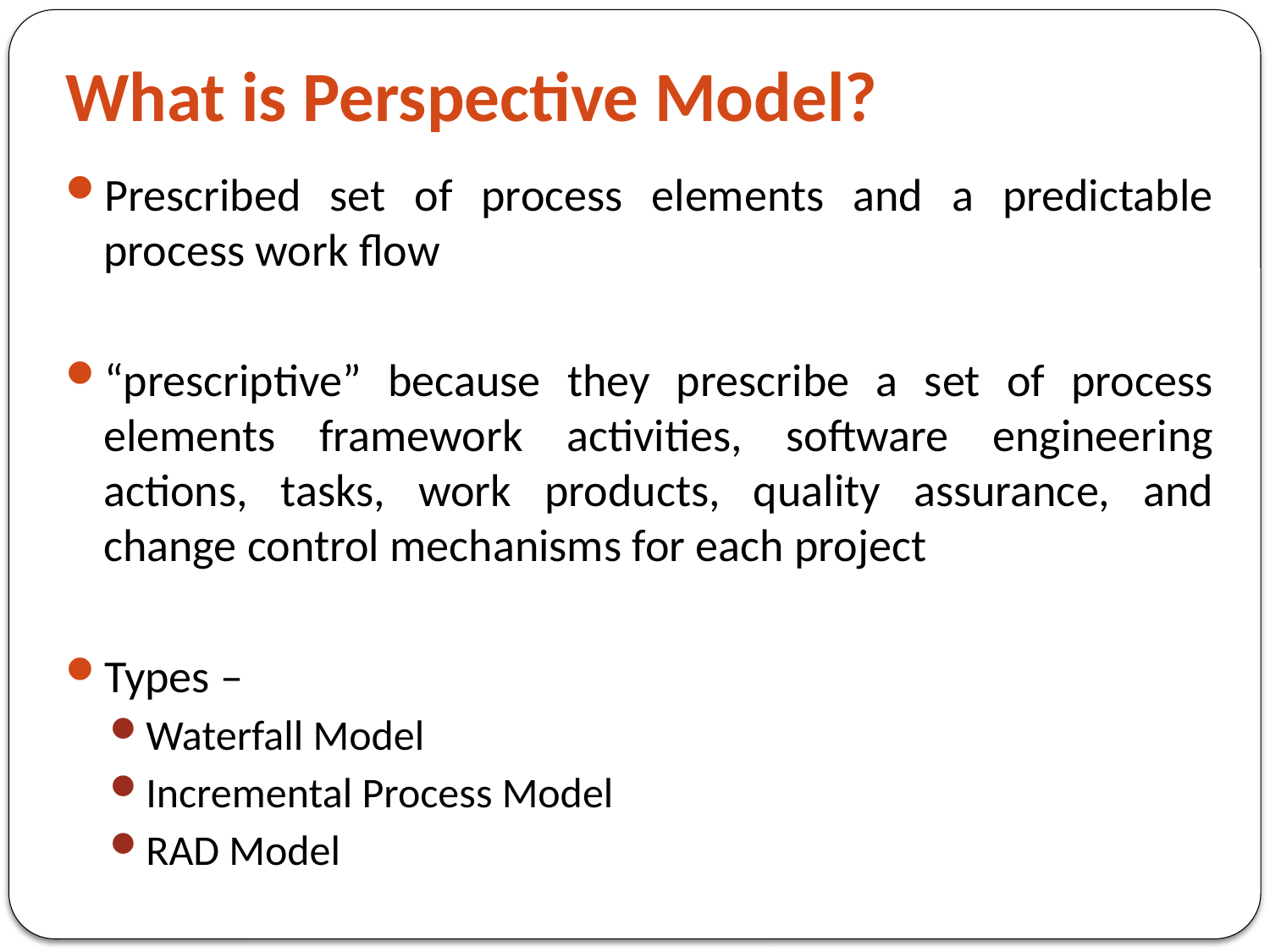

# What is Perspective Model?
Prescribed set of process elements and a predictable process work flow

“prescriptive” because they prescribe a set of process elements framework activities, software engineering actions, tasks, work products, quality assurance, and change control mechanisms for each project

Types –
Waterfall Model
Incremental Process Model
RAD Model